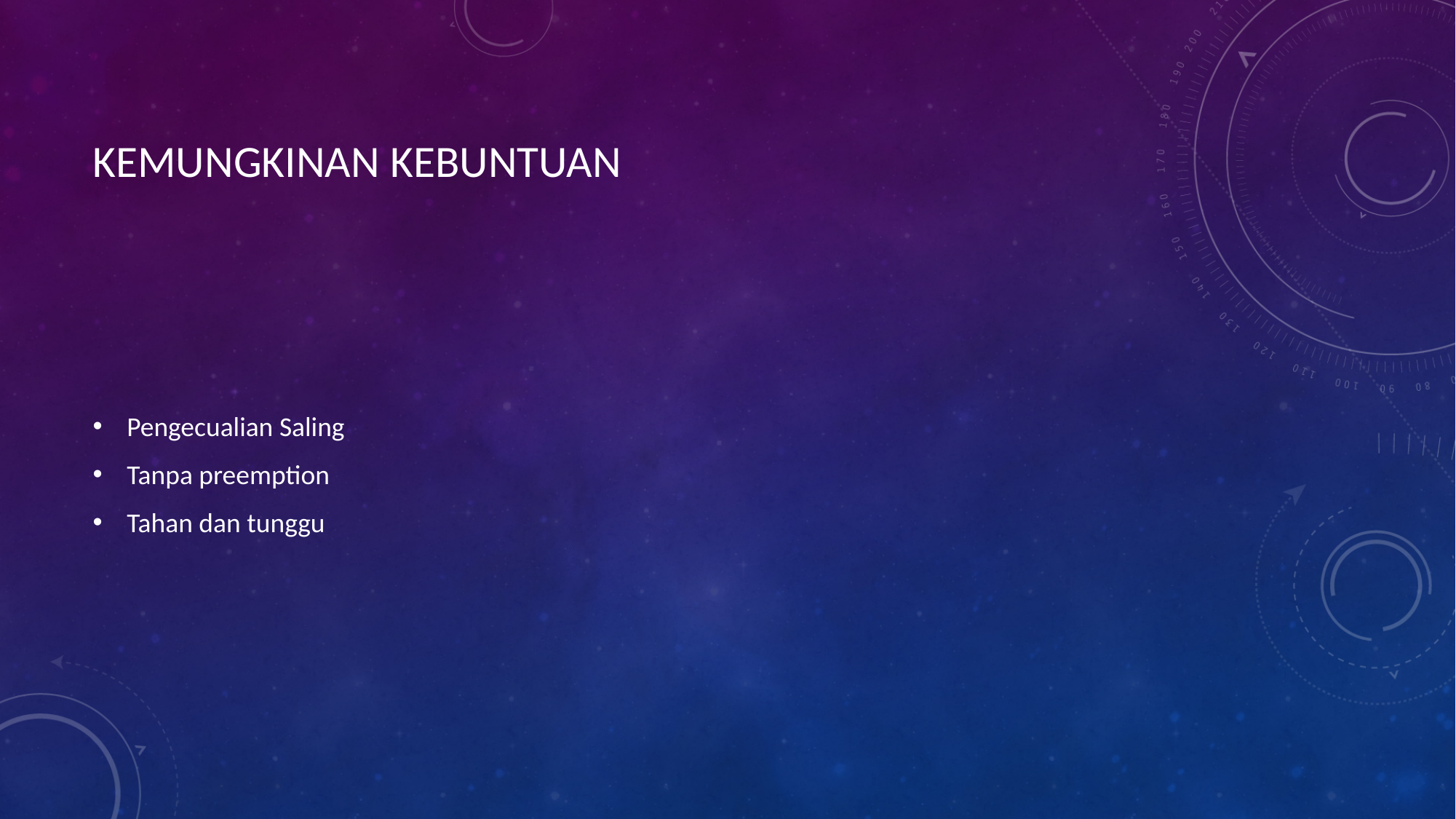

# Kemungkinan kebuntuan
Pengecualian Saling
Tanpa preemption
Tahan dan tunggu